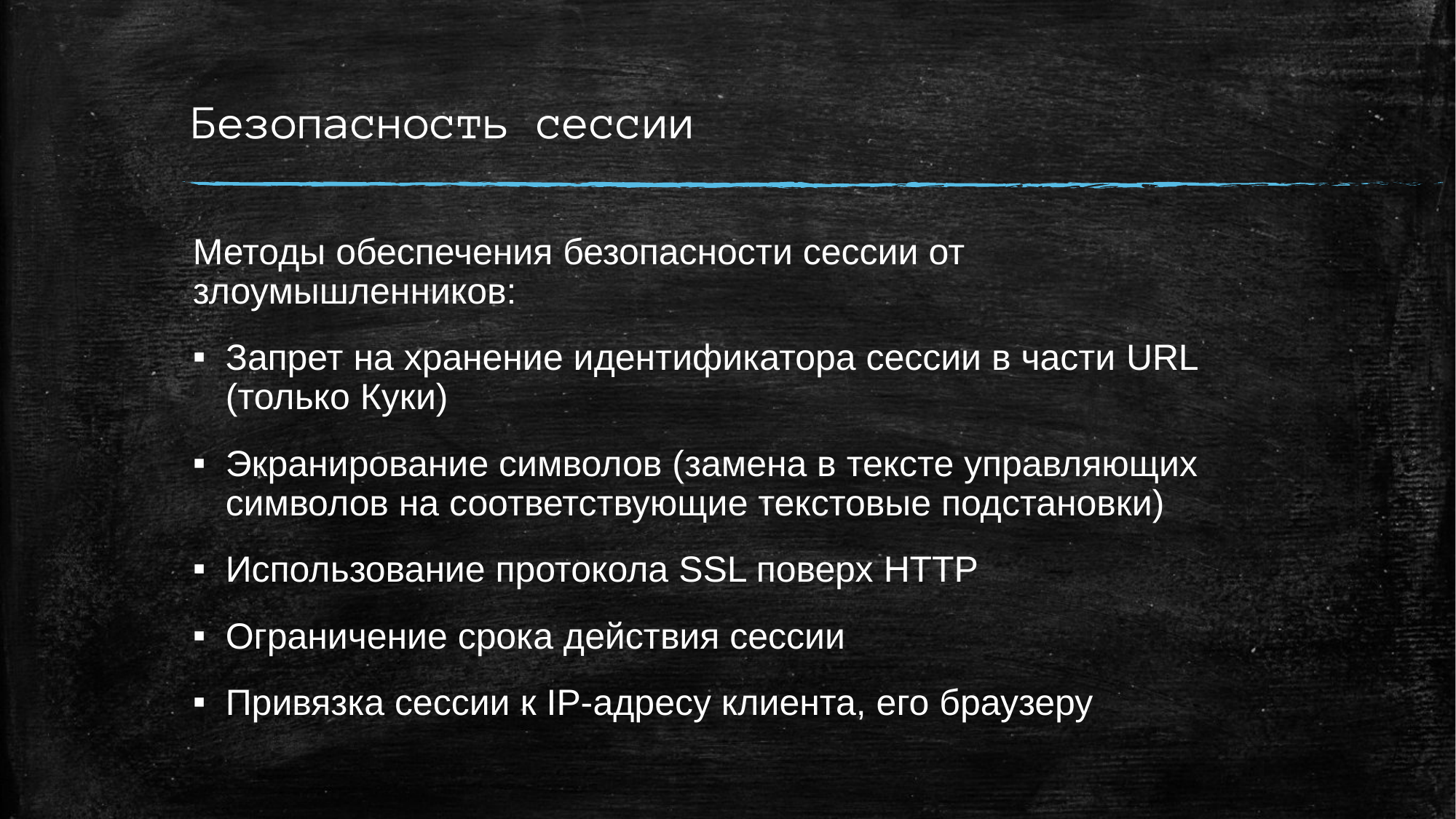

# Безопасность сессии
Методы обеспечения безопасности сессии от злоумышленников:
Запрет на хранение идентификатора сессии в части URL (только Куки)
Экранирование символов (замена в тексте управляющих символов на соответствующие текстовые подстановки)
Использование протокола SSL поверх HTTP
Ограничение срока действия сессии
Привязка сессии к IP-адресу клиента, его браузеру